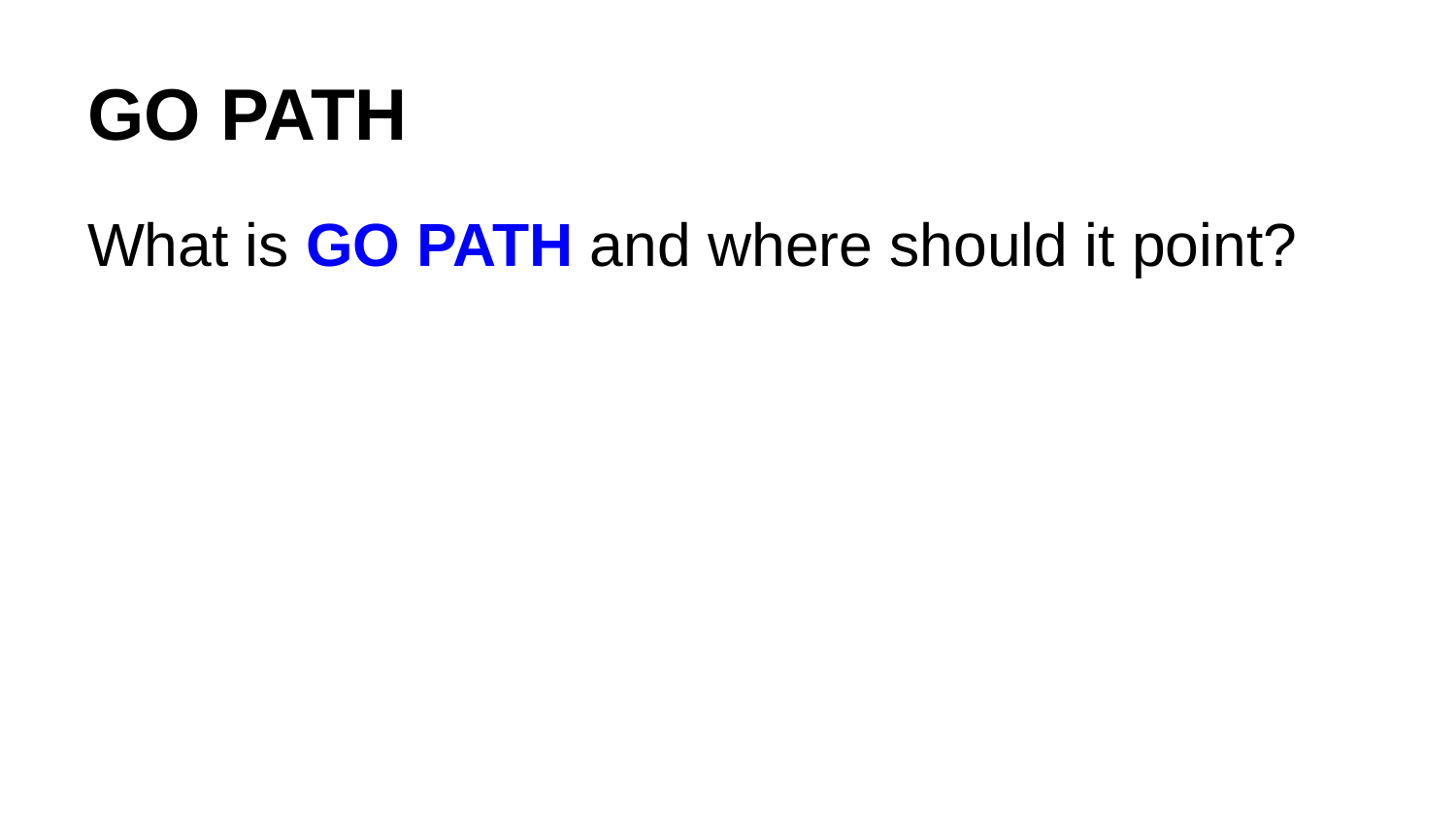

# GO PATH
What is GO PATH and where should it point?